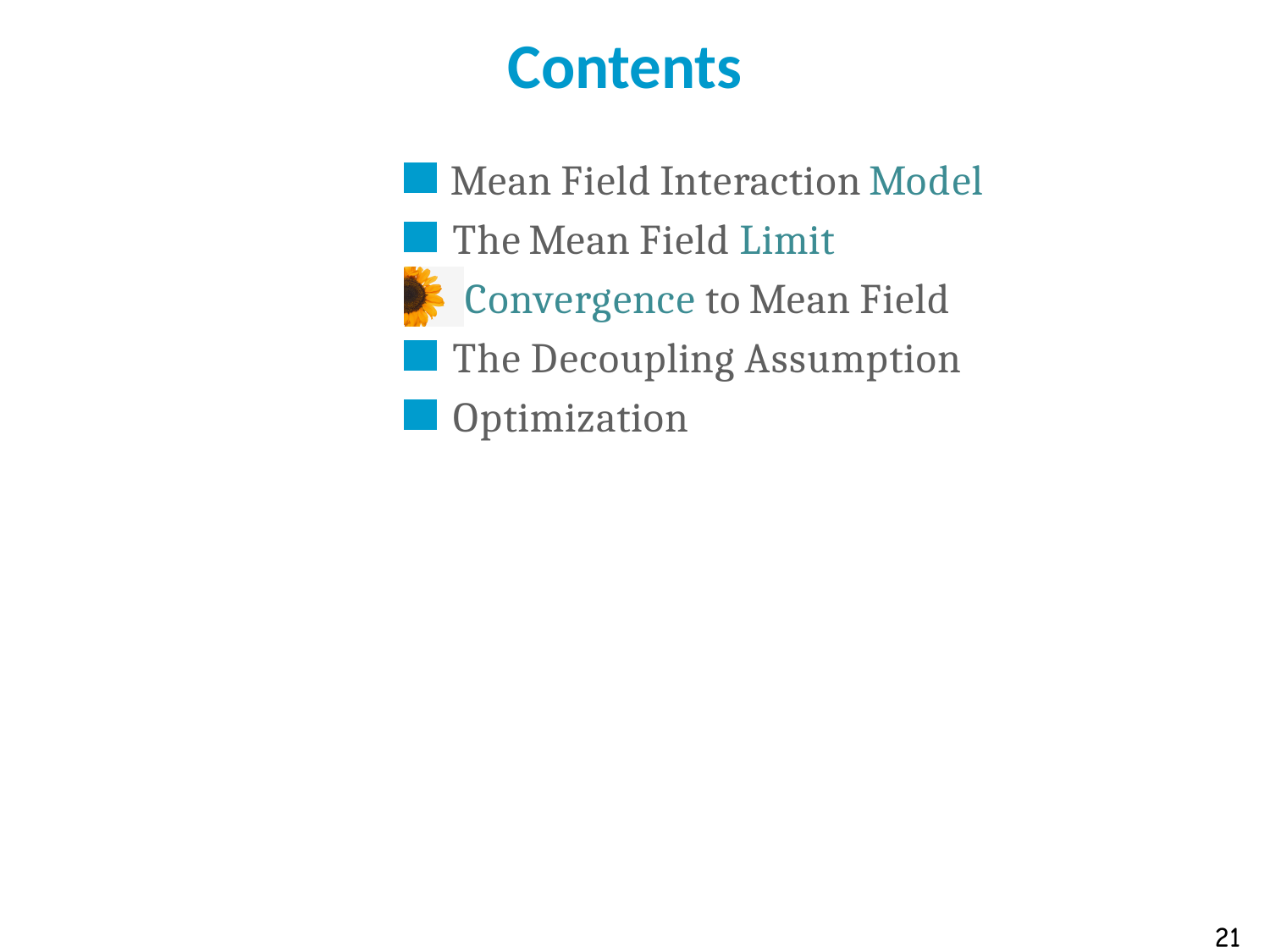

# Contents
Mean Field Interaction Model
The Mean Field Limit
Convergence to Mean Field
The Decoupling Assumption
Optimization

21